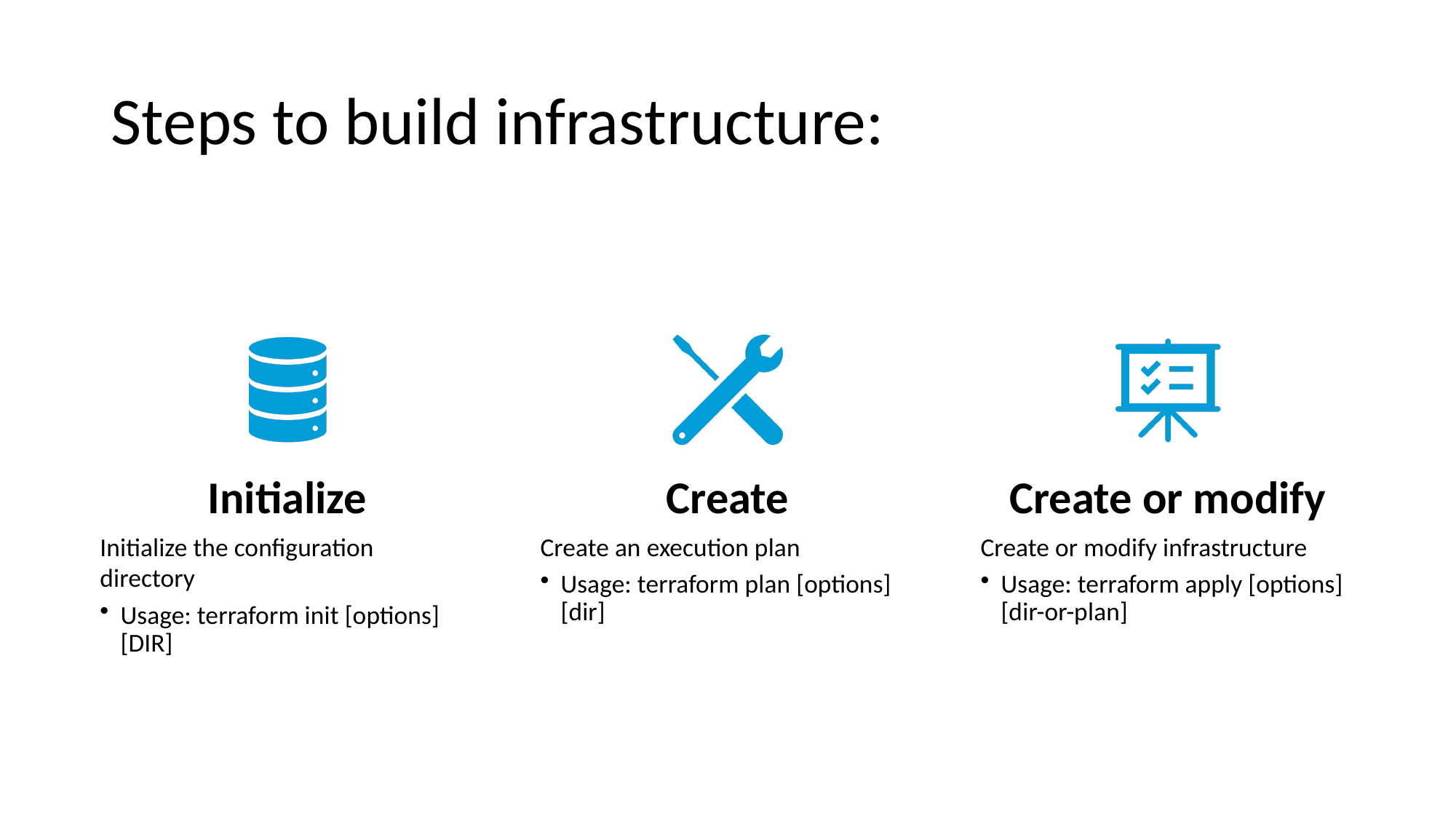

# Steps to build infrastructure:
Initialize
Initialize the configuration directory
Usage: terraform init [options] [DIR]
Create
Create an execution plan
Usage: terraform plan [options] [dir]
Create or modify
Create or modify infrastructure
Usage: terraform apply [options] [dir-or-plan]